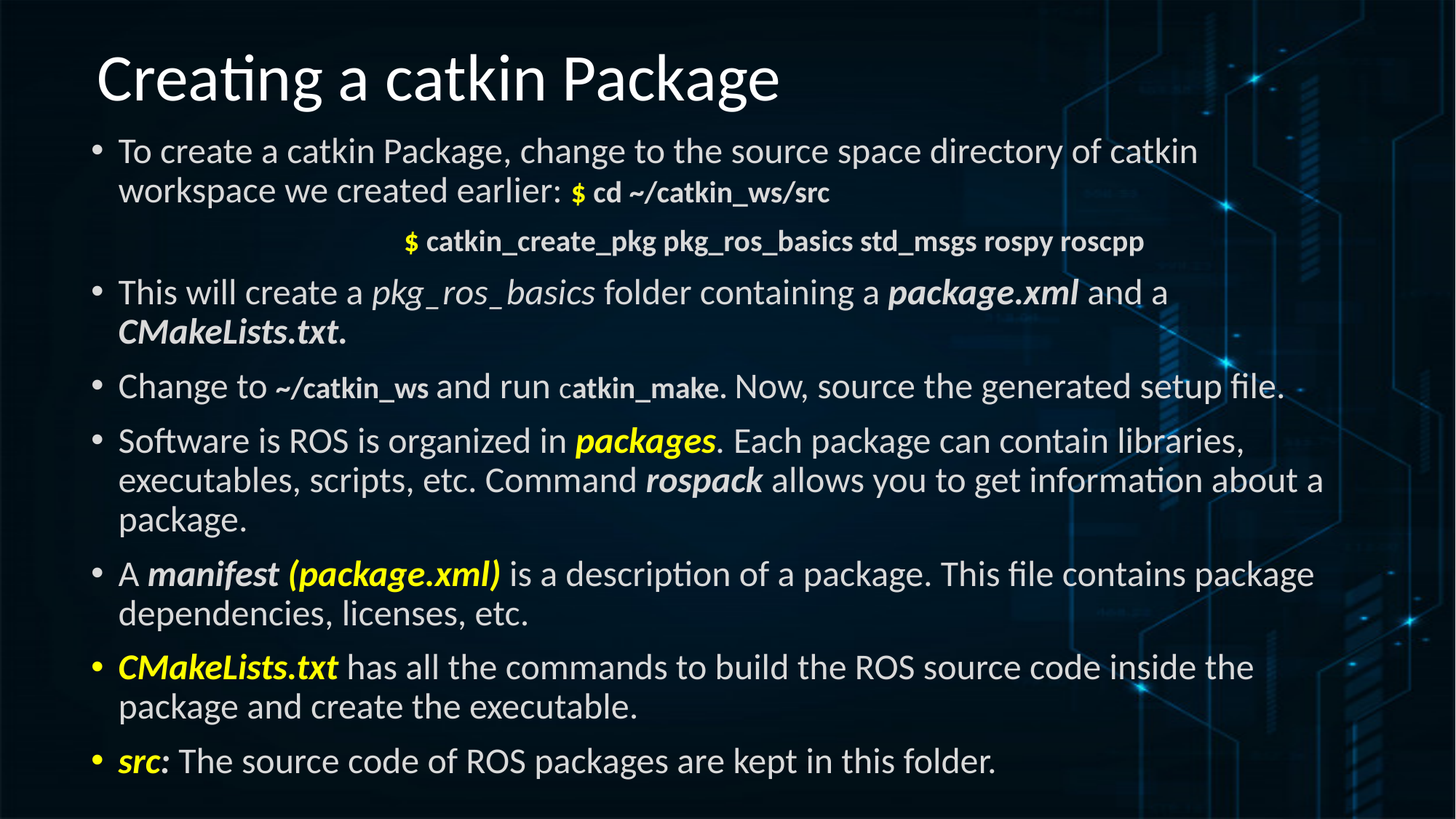

# Creating a catkin Package
To create a catkin Package, change to the source space directory of catkin workspace we created earlier: $ cd ~/catkin_ws/src
		              $ catkin_create_pkg pkg_ros_basics std_msgs rospy roscpp
This will create a pkg_ros_basics folder containing a package.xml and a CMakeLists.txt.
Change to ~/catkin_ws and run catkin_make. Now, source the generated setup file.
Software is ROS is organized in packages. Each package can contain libraries, executables, scripts, etc. Command rospack allows you to get information about a package.
A manifest (package.xml) is a description of a package. This file contains package dependencies, licenses, etc.
CMakeLists.txt has all the commands to build the ROS source code inside the package and create the executable.
src: The source code of ROS packages are kept in this folder.